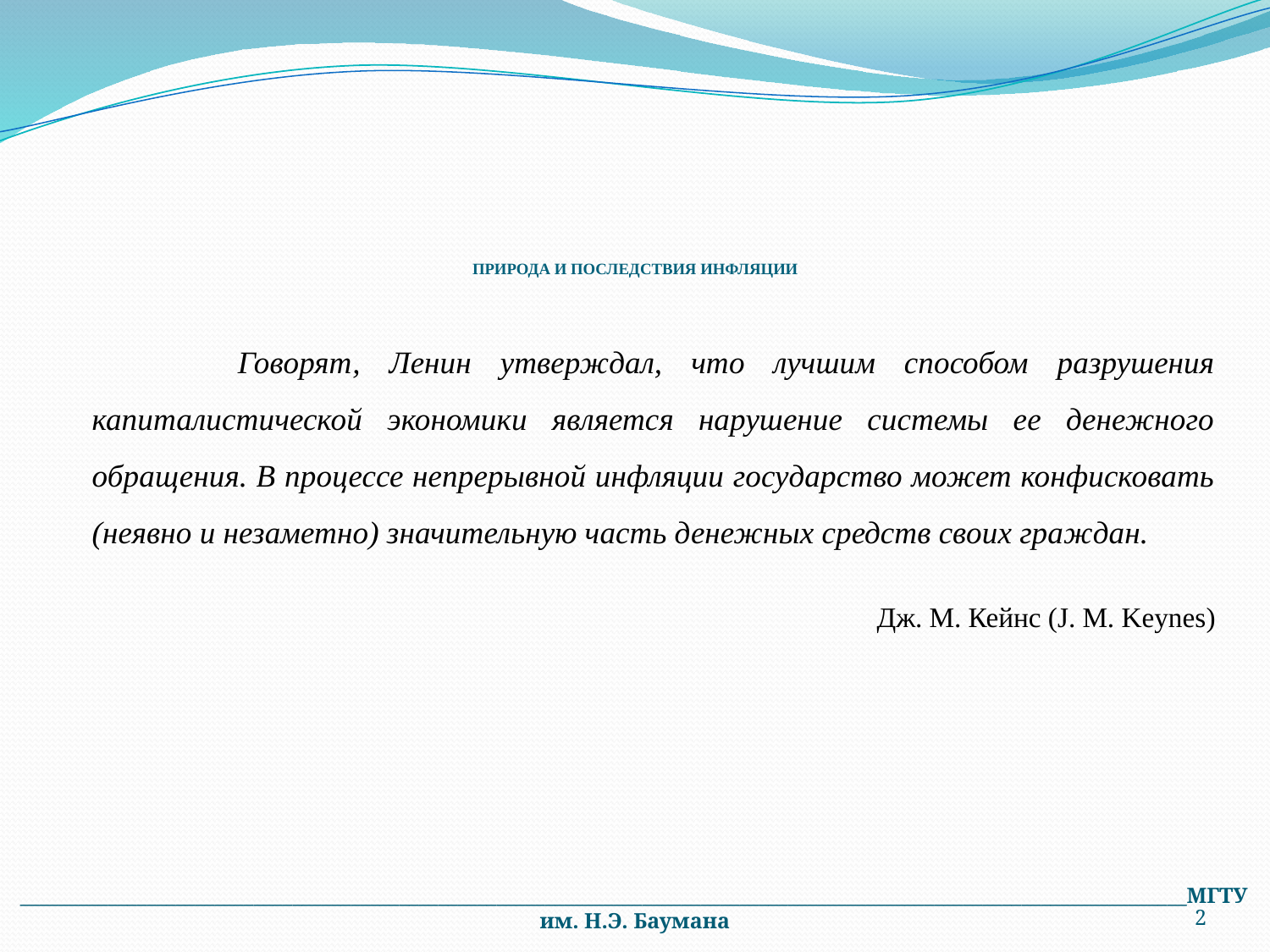

# ПРИРОДА И ПОСЛЕДСТВИЯ ИНФЛЯЦИИ
     Говорят, Ленин утверждал, что лучшим способом разрушения капиталистической экономики является нарушение системы ее денежного обращения. В процессе непрерывной инфляции государство может конфисковать (неявно и незаметно) значительную часть денежных средств своих граждан.

Дж. М. Кейнс (J. М. Keynes)

________________________________________________________________________________________________________________________МГТУ им. Н.Э. Баумана
2